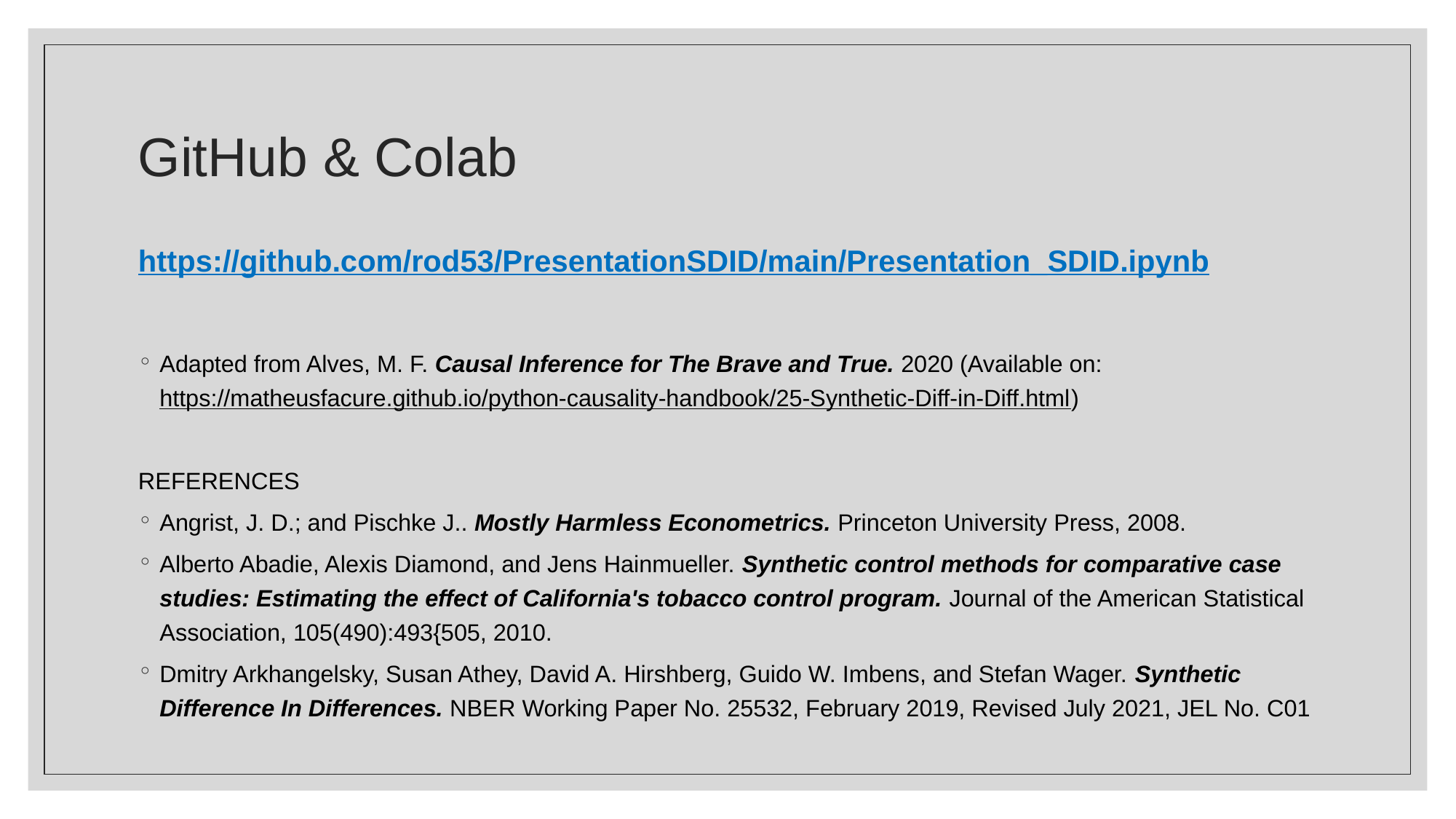

# GitHub & Colab
https://github.com/rod53/PresentationSDID/main/Presentation_SDID.ipynb

Adapted from Alves, M. F. Causal Inference for The Brave and True. 2020 (Available on: https://matheusfacure.github.io/python-causality-handbook/25-Synthetic-Diff-in-Diff.html)

REFERENCES
Angrist, J. D.; and Pischke J.. Mostly Harmless Econometrics. Princeton University Press, 2008.
Alberto Abadie, Alexis Diamond, and Jens Hainmueller. Synthetic control methods for comparative case studies: Estimating the effect of California's tobacco control program. Journal of the American Statistical Association, 105(490):493{505, 2010.
Dmitry Arkhangelsky, Susan Athey, David A. Hirshberg, Guido W. Imbens, and Stefan Wager. Synthetic Difference In Differences. NBER Working Paper No. 25532, February 2019, Revised July 2021, JEL No. C01